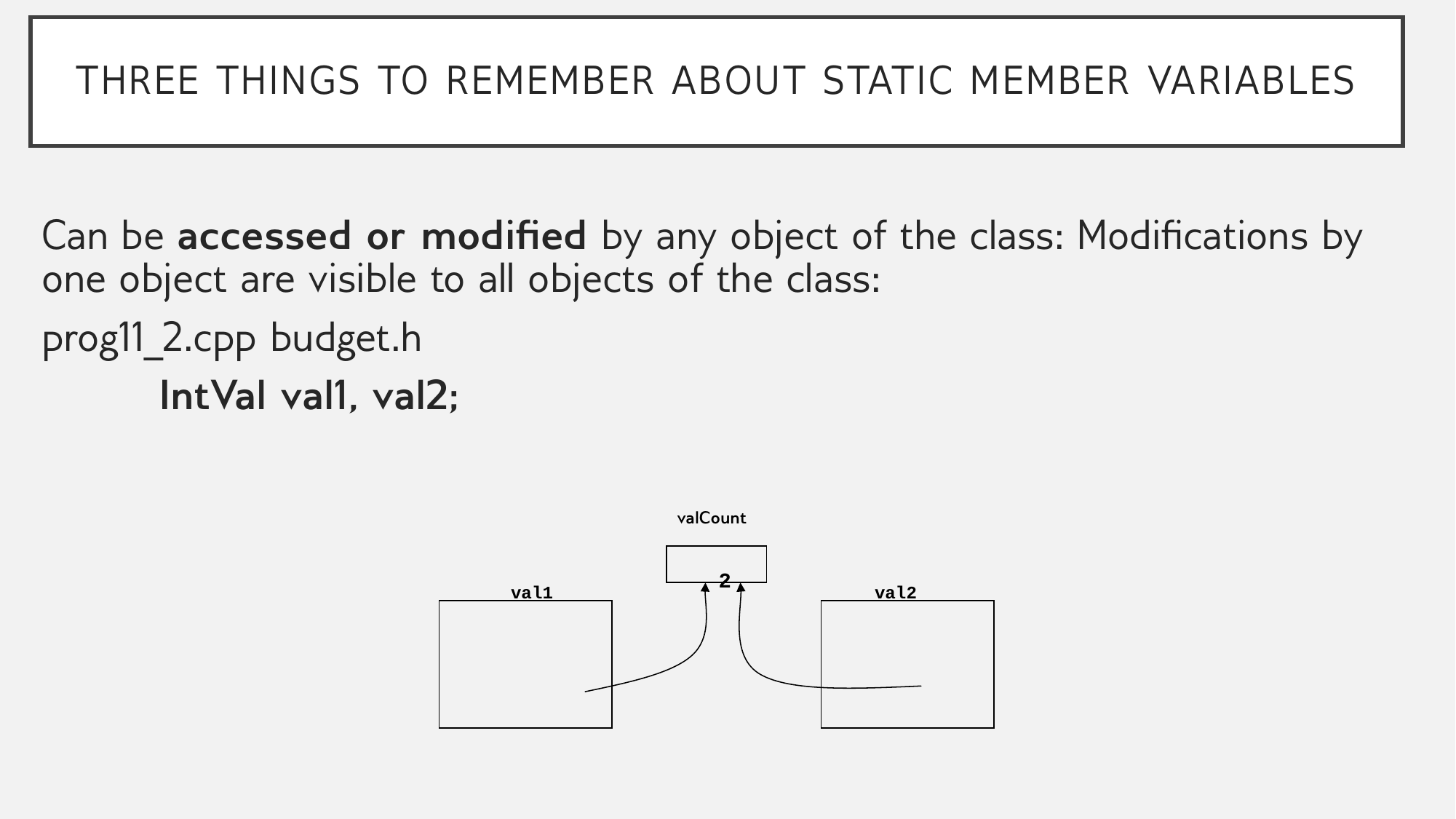

# Three things to remember about Static Member Variables
Can be accessed or modified by any object of the class: Modifications by one object are visible to all objects of the class:
prog11_2.cpp budget.h
	IntVal val1, val2;
valCount
2

val1
val2